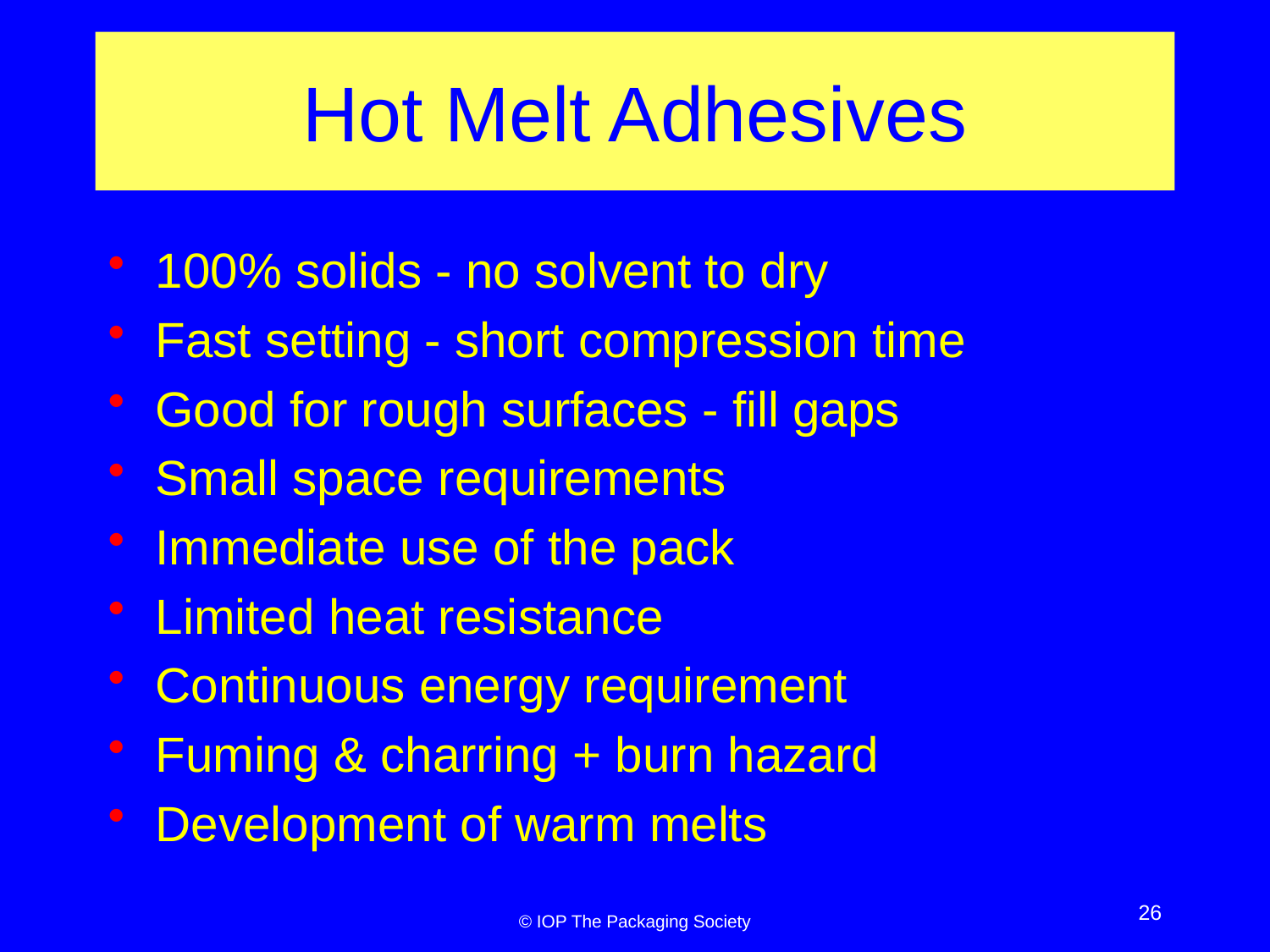

# Hot Melt Adhesives
100% solids - no solvent to dry
Fast setting - short compression time
Good for rough surfaces - fill gaps
Small space requirements
Immediate use of the pack
Limited heat resistance
Continuous energy requirement
Fuming & charring + burn hazard
Development of warm melts

26

© IOP The Packaging Society